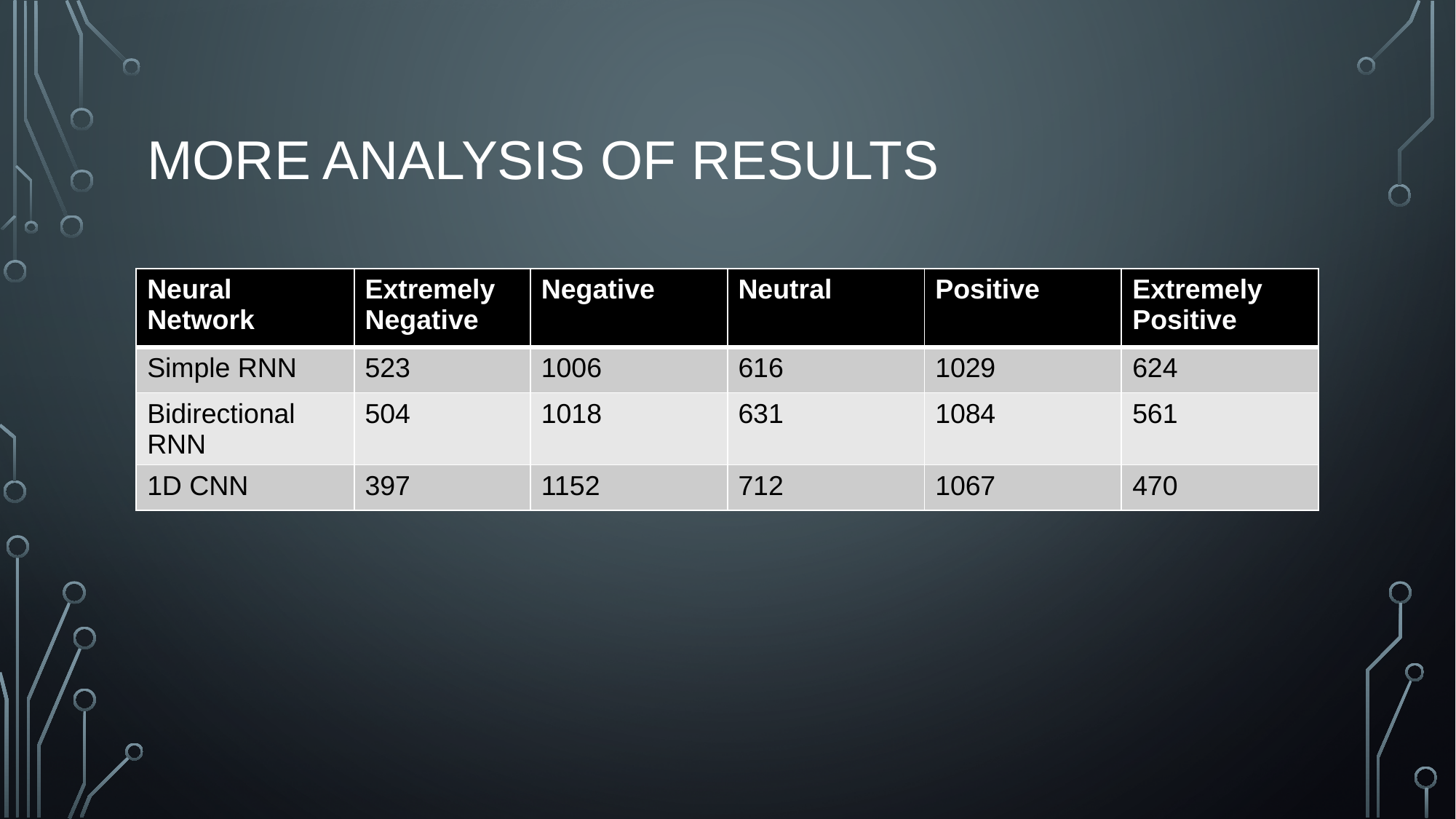

# More Analysis of Results
| Neural Network | Extremely Negative | Negative | Neutral | Positive | Extremely Positive |
| --- | --- | --- | --- | --- | --- |
| Simple RNN | 523 | 1006 | 616 | 1029 | 624 |
| Bidirectional RNN | 504 | 1018 | 631 | 1084 | 561 |
| 1D CNN | 397 | 1152 | 712 | 1067 | 470 |